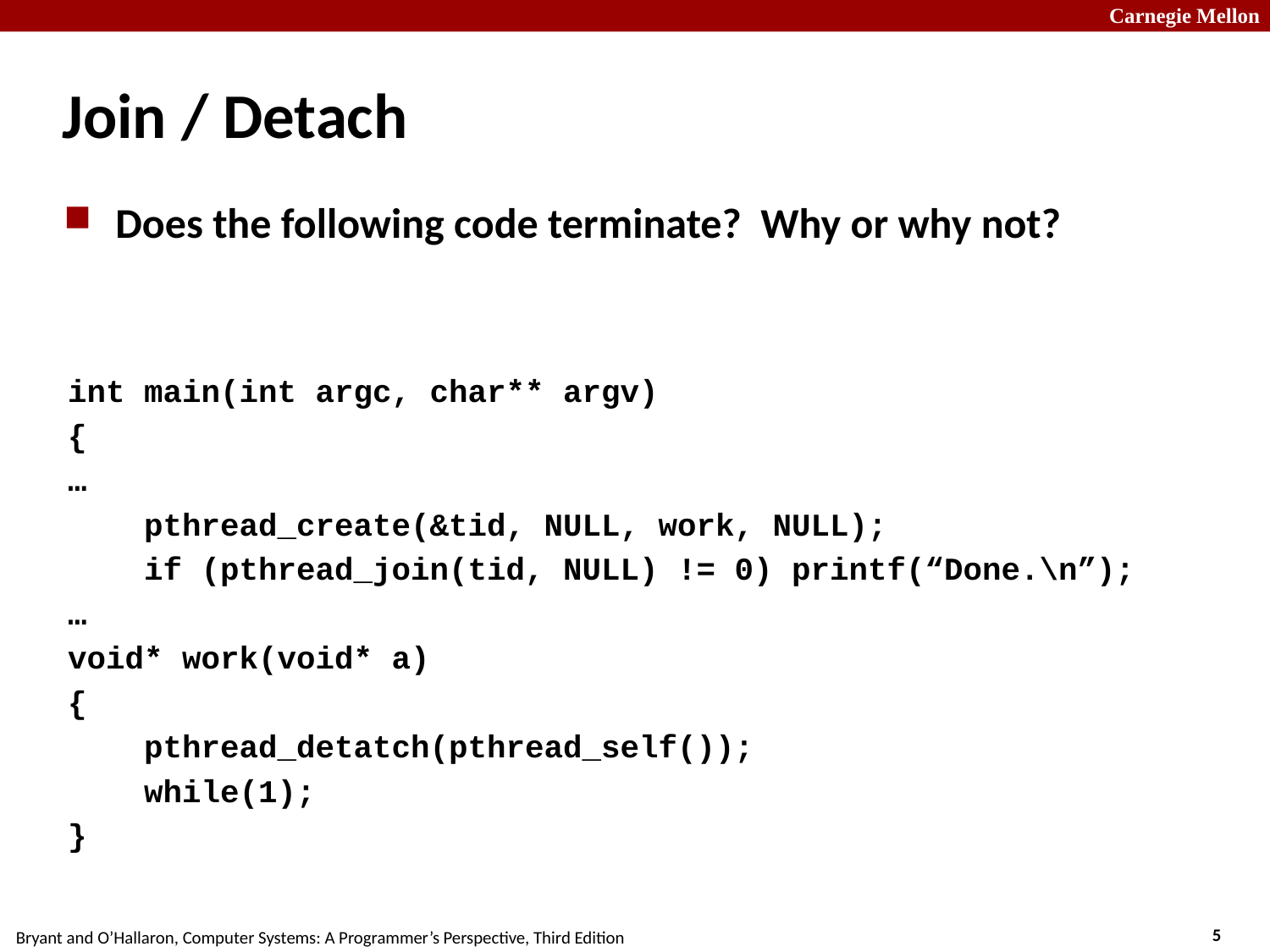

# Join / Detach
Does the following code terminate?  Why or why not?

int main(int argc, char** argv)
{
…
    pthread_create(&tid, NULL, work, NULL);
    if (pthread_join(tid, NULL) != 0) printf(“Done.\n”);
…
void* work(void* a)
{
    pthread_detatch(pthread_self());
    while(1);
}